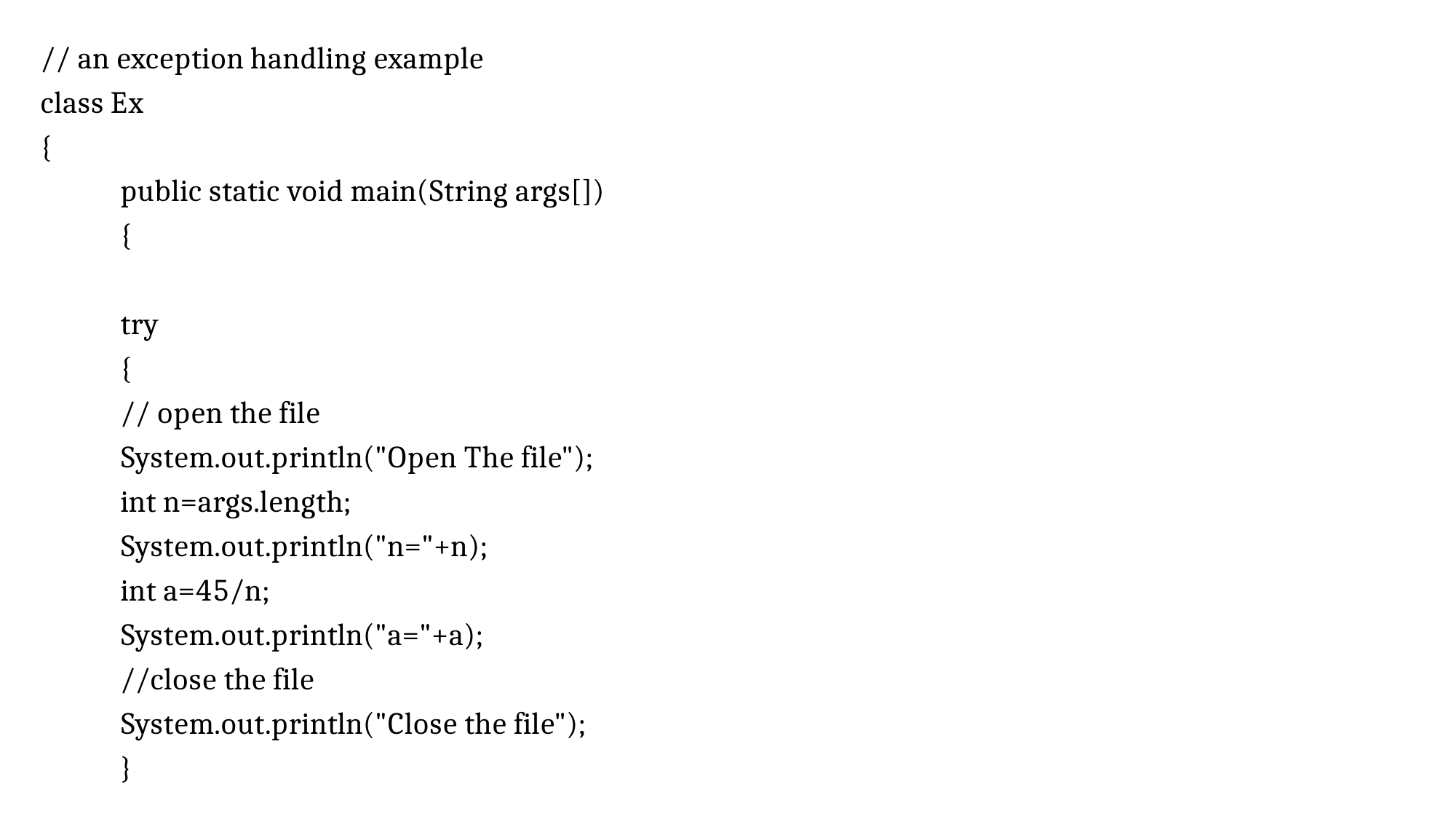

// an exception handling example
class Ex
{
	public static void main(String args[])
	{

		try
		{
			// open the file
			System.out.println("Open The file");
			int n=args.length;
			System.out.println("n="+n);
			int a=45/n;
			System.out.println("a="+a);
			//close the file
			System.out.println("Close the file");
		}